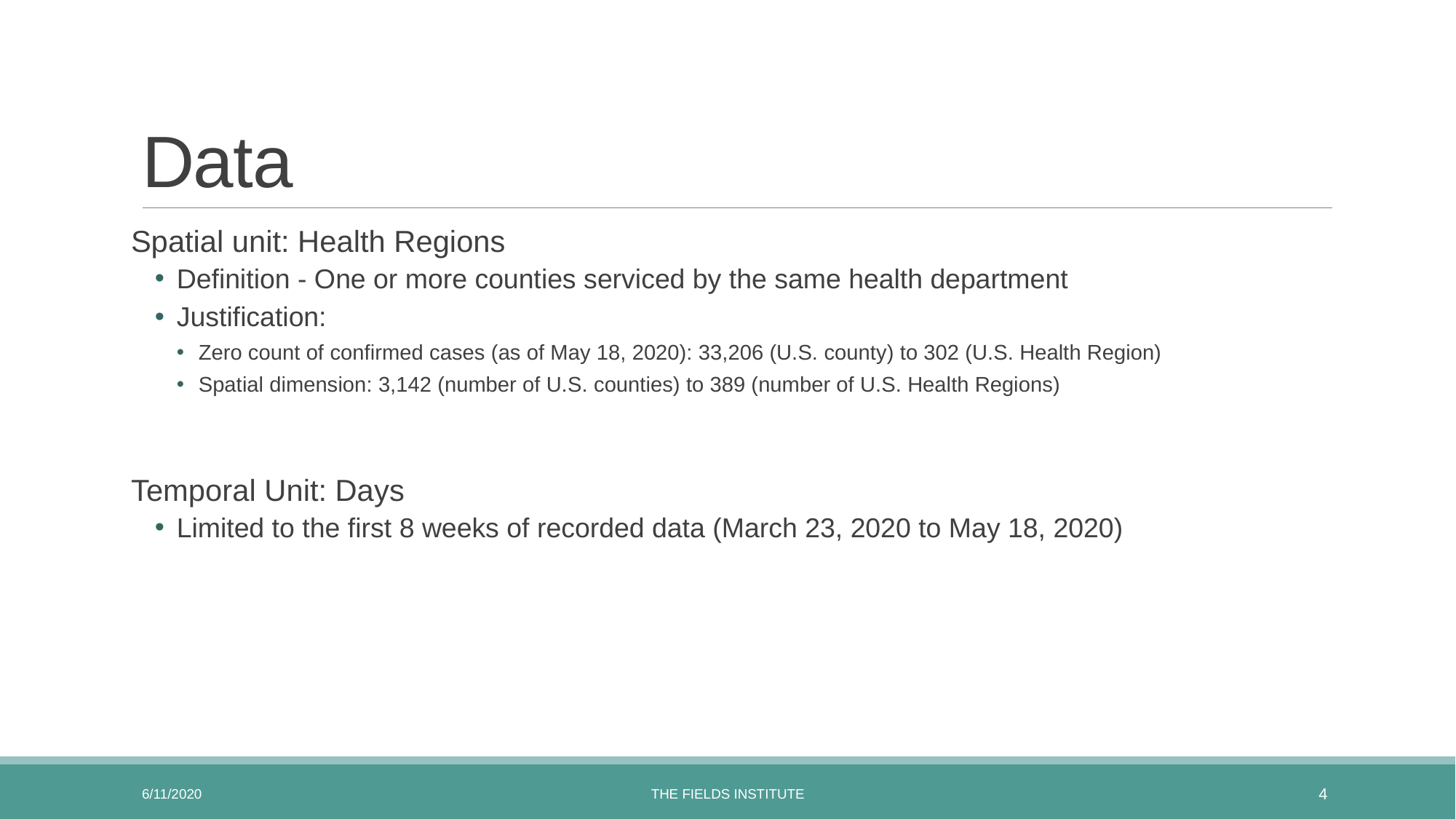

# Data
Spatial unit: Health Regions
Definition - One or more counties serviced by the same health department
Justification:
Zero count of confirmed cases (as of May 18, 2020): 33,206 (U.S. county) to 302 (U.S. Health Region)
Spatial dimension: 3,142 (number of U.S. counties) to 389 (number of U.S. Health Regions)

Temporal Unit: Days
Limited to the first 8 weeks of recorded data (March 23, 2020 to May 18, 2020)

6/11/2020
The Fields Institute
4